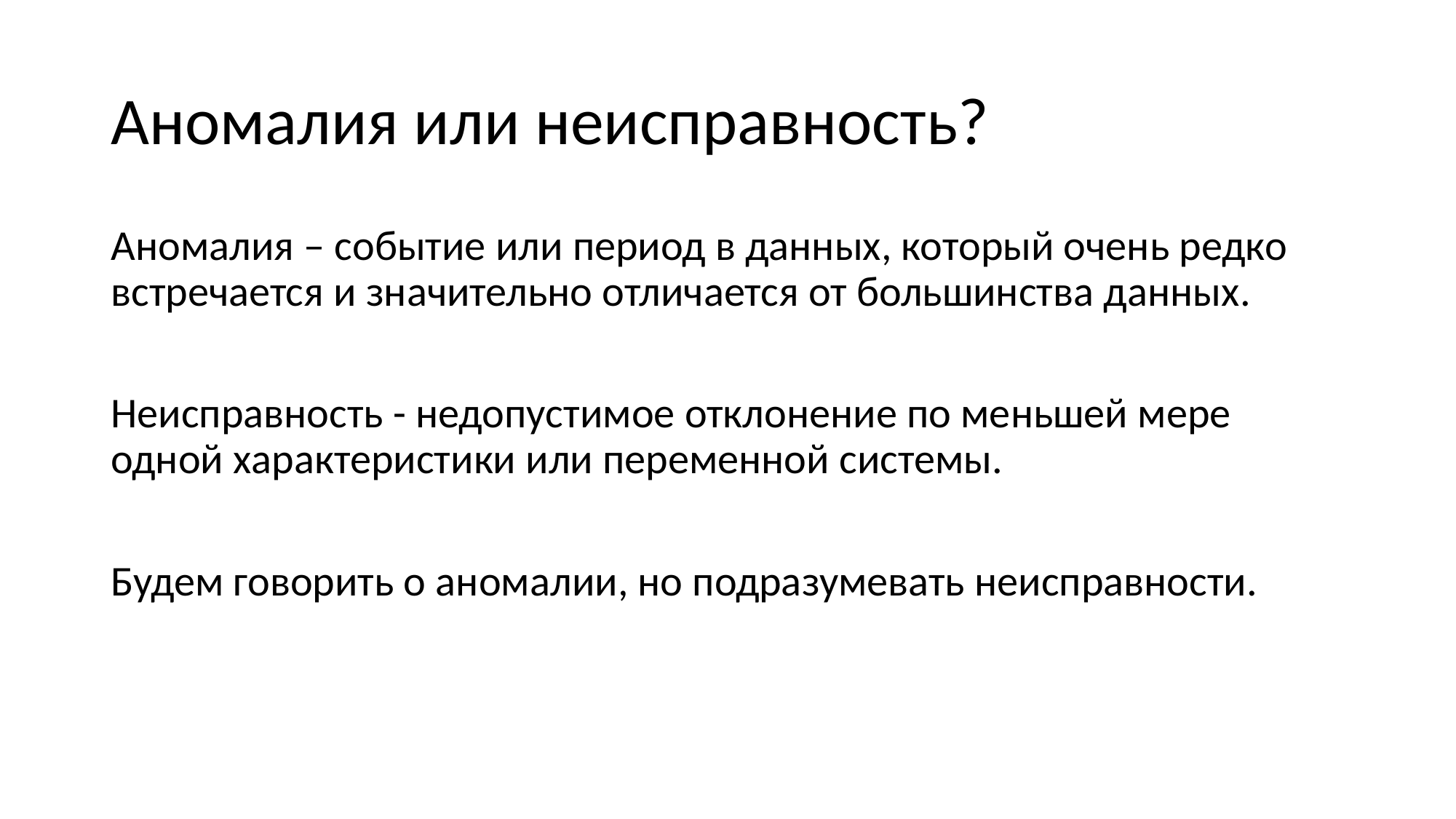

# Аномалия или неисправность?
Аномалия – событие или период в данных, который очень редко встречается и значительно отличается от большинства данных.

Неисправность - недопустимое отклонение по меньшей мере одной характеристики или переменной системы.

Будем говорить о аномалии, но подразумевать неисправности.